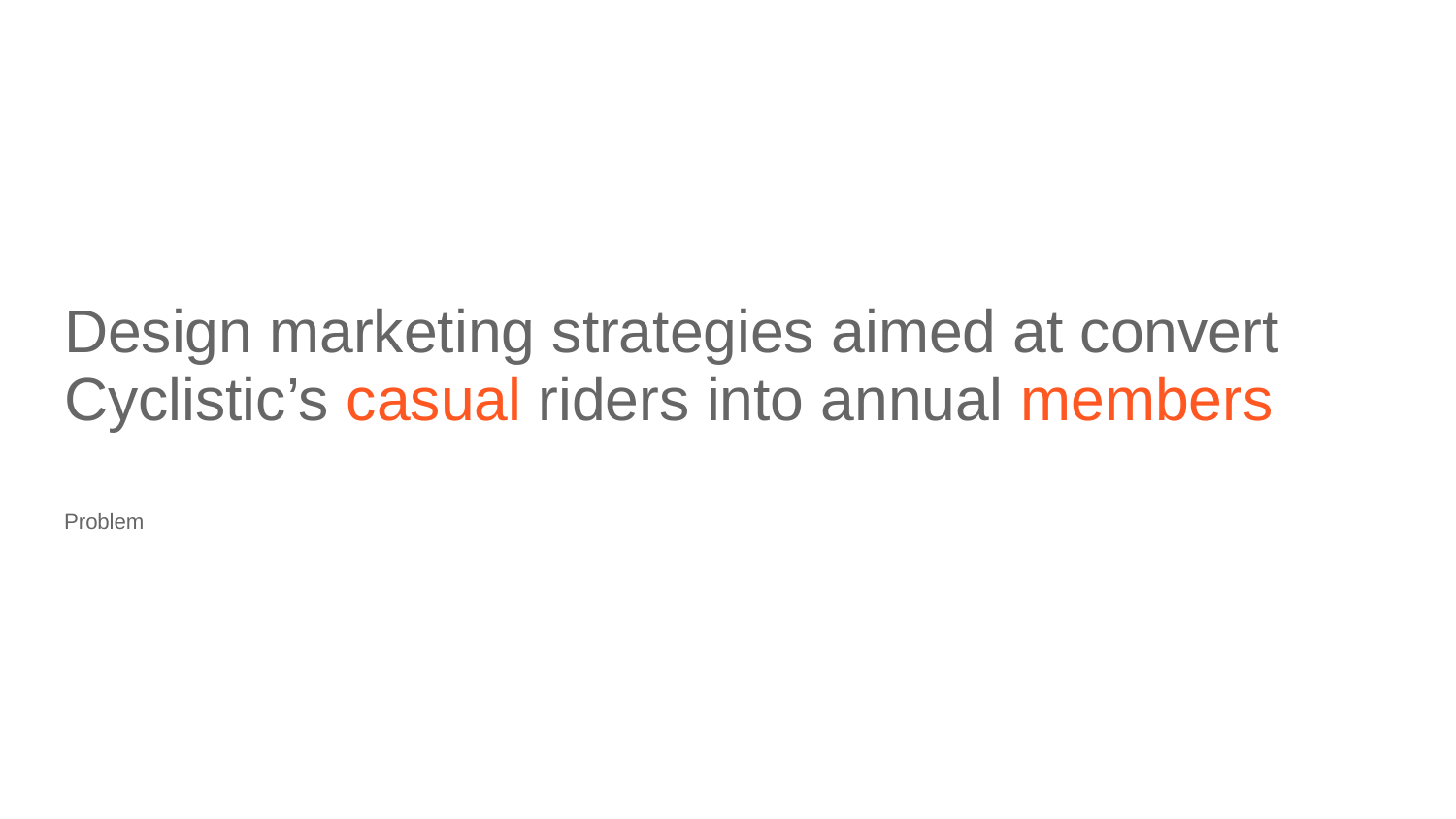

# Design marketing strategies aimed at convert Cyclistic’s casual riders into annual members
Problem